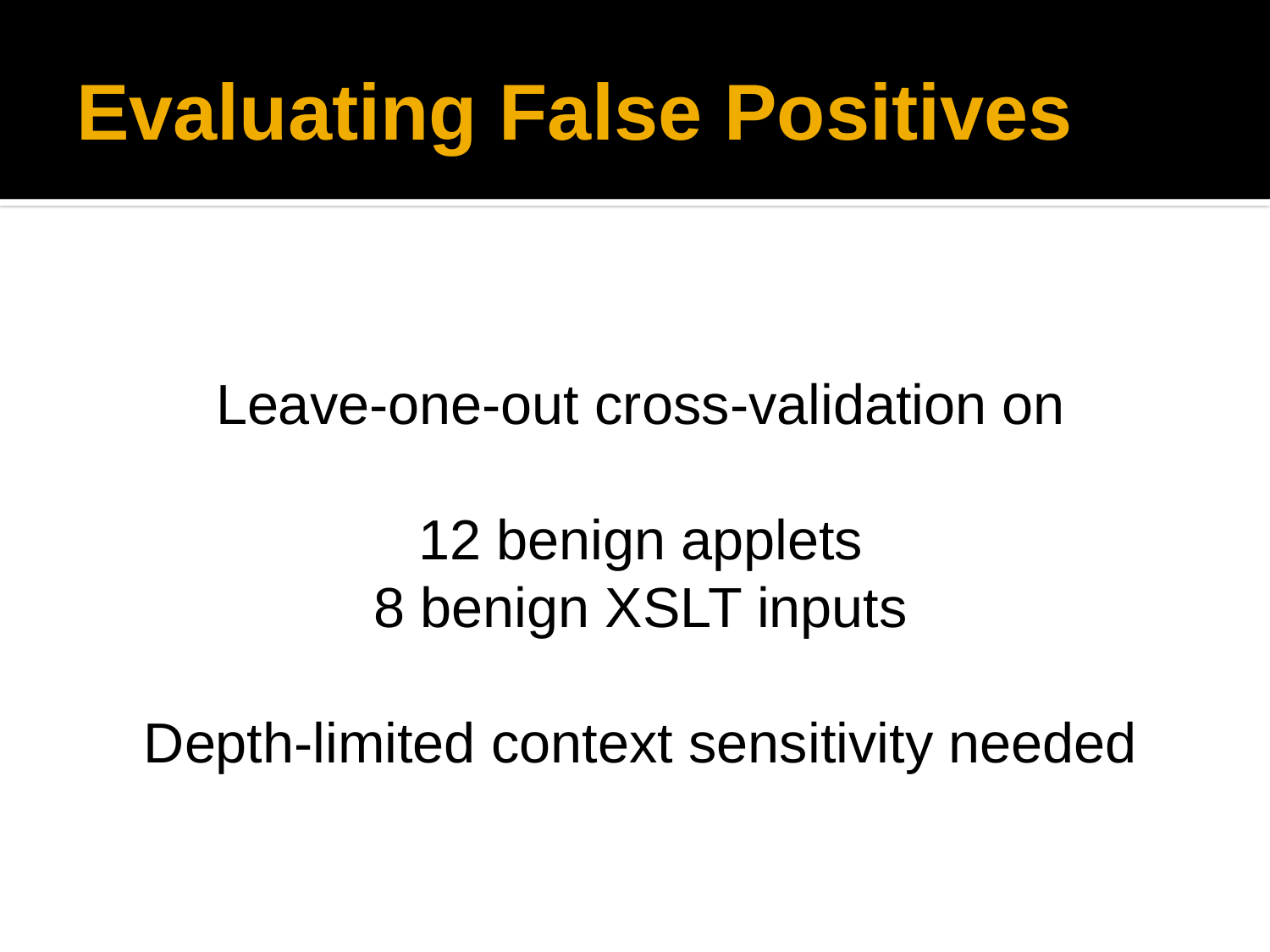

# Evaluating False Positives
Leave-one-out cross-validation on

12 benign applets
8 benign XSLT inputs

Depth-limited context sensitivity needed